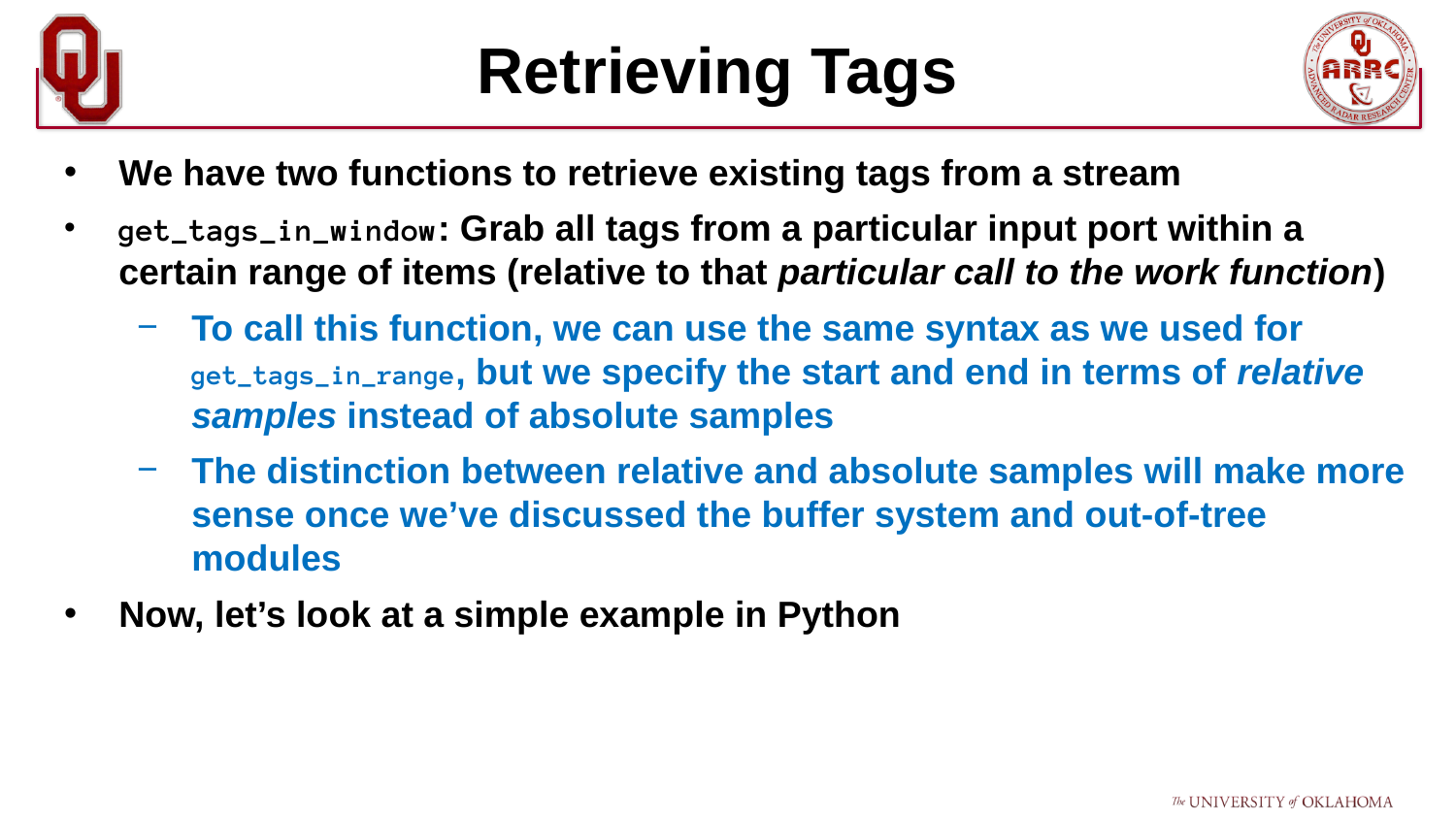

# Retrieving Tags
We have two functions to retrieve existing tags from a stream
get_tags_in_window: Grab all tags from a particular input port within a certain range of items (relative to that particular call to the work function)
To call this function, we can use the same syntax as we used for get_tags_in_range, but we specify the start and end in terms of relative samples instead of absolute samples
The distinction between relative and absolute samples will make more sense once we’ve discussed the buffer system and out-of-tree modules
Now, let’s look at a simple example in Python